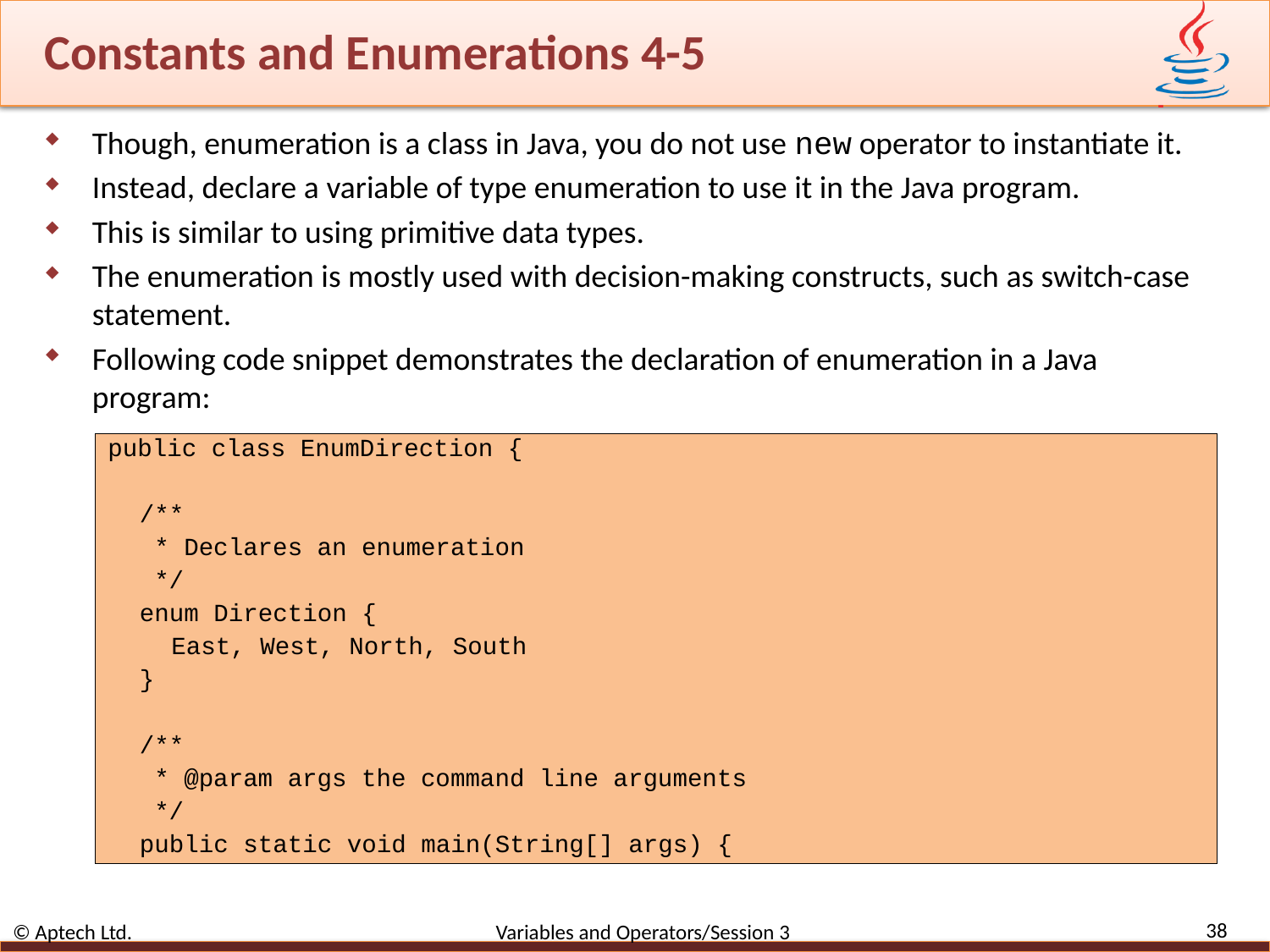

# Constants and Enumerations 4-5
Though, enumeration is a class in Java, you do not use new operator to instantiate it.
Instead, declare a variable of type enumeration to use it in the Java program.
This is similar to using primitive data types.
The enumeration is mostly used with decision-making constructs, such as switch-case statement.
Following code snippet demonstrates the declaration of enumeration in a Java program:
public class EnumDirection {

/**
 * Declares an enumeration
 */
enum Direction {
East, West, North, South
}

/**
 * @param args the command line arguments
 */
public static void main(String[] args) {
38
© Aptech Ltd.                                                                           Variables and Operators/Session 3